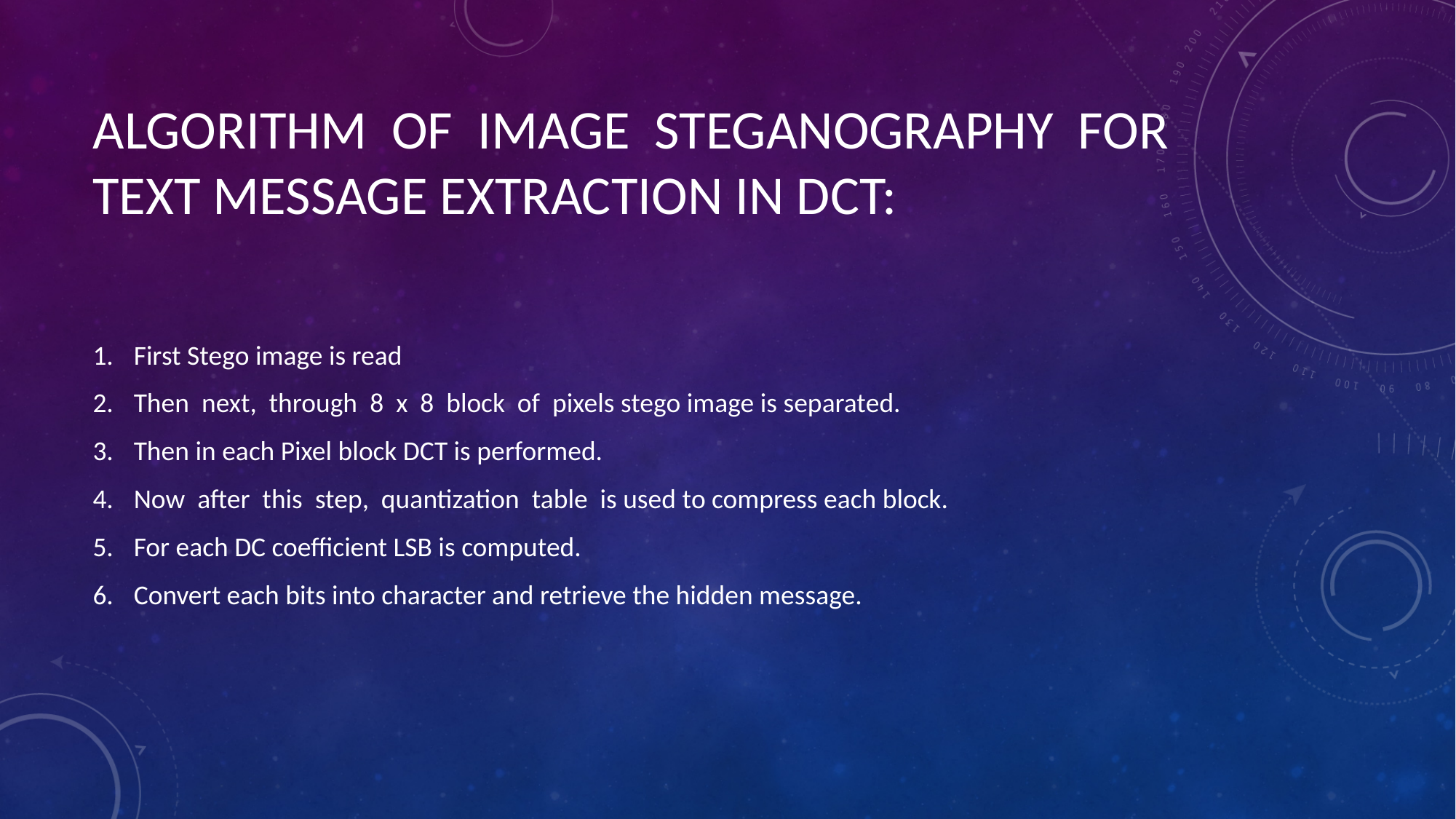

# Algorithm  of  Image  steganography  for text message extraction in DCT:
First Stego image is read
Then  next,  through  8  x  8  block  of  pixels stego image is separated.
Then in each Pixel block DCT is performed.
Now  after  this  step,  quantization  table  is used to compress each block.
For each DC coefficient LSB is computed.
Convert each bits into character and retrieve the hidden message.